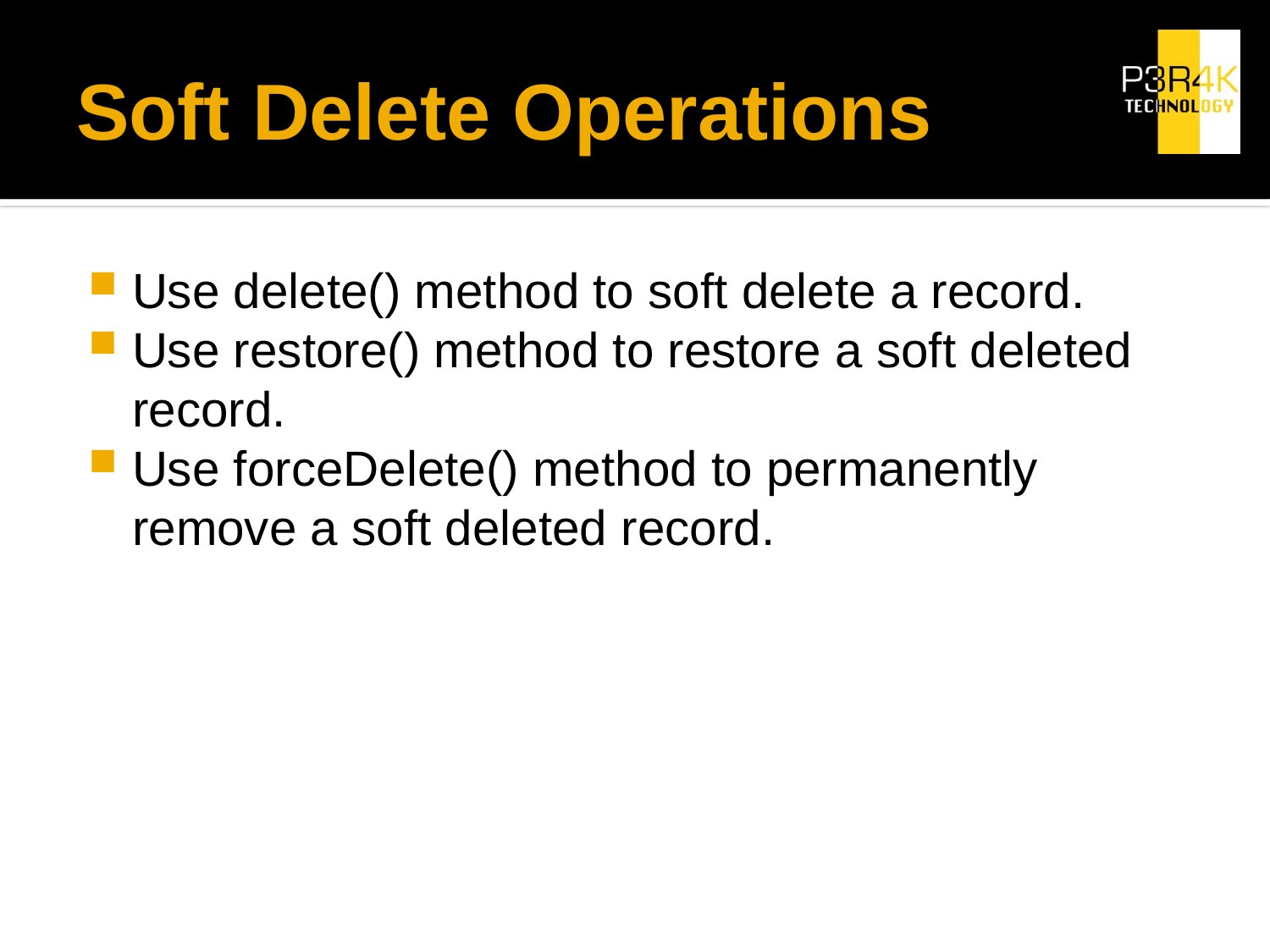

# Soft Delete Operations
Use delete() method to soft delete a record.
Use restore() method to restore a soft deleted record.
Use forceDelete() method to permanently remove a soft deleted record.